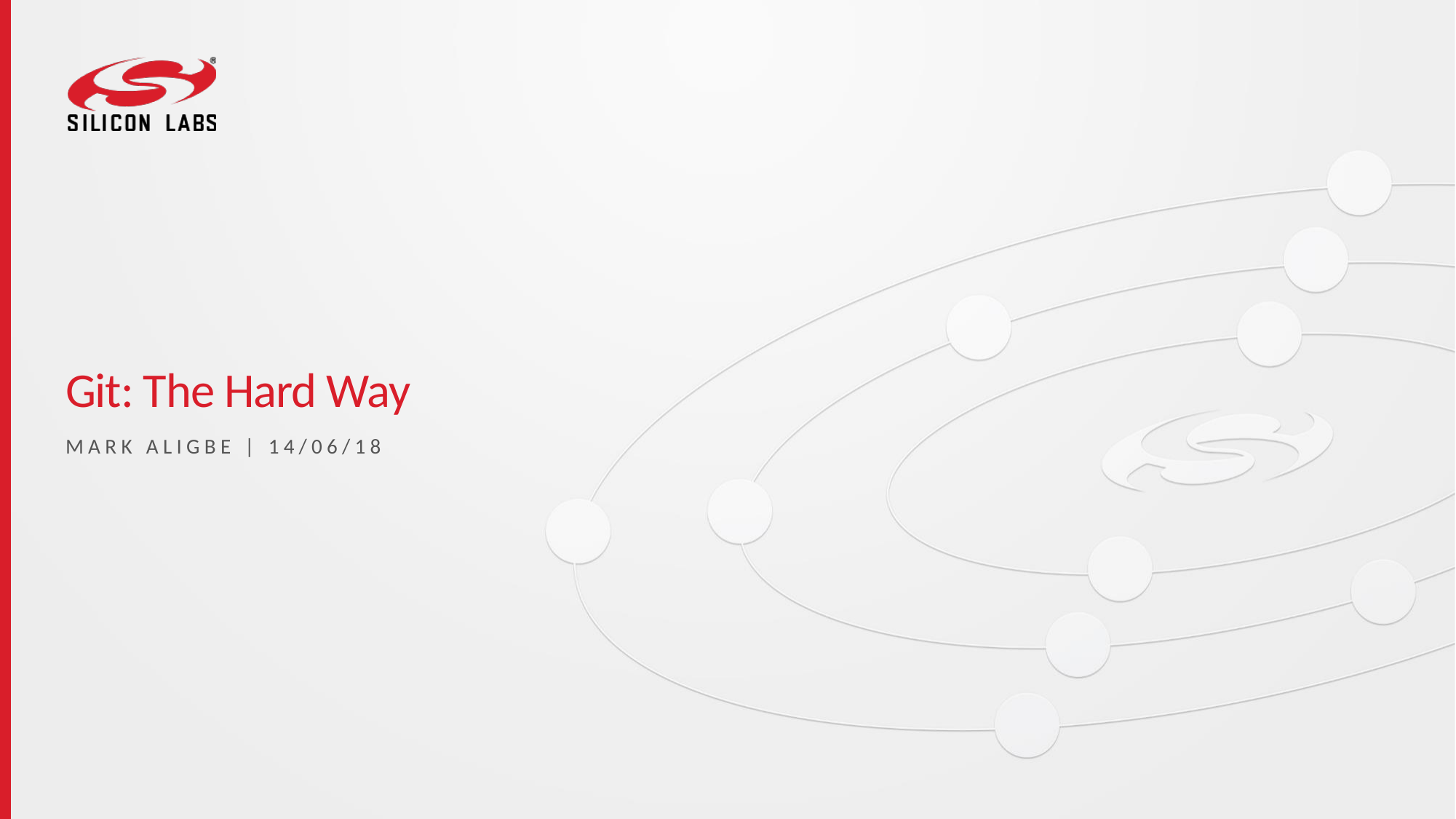

# Git: The Hard Way
Mark Aligbe | 14/06/18